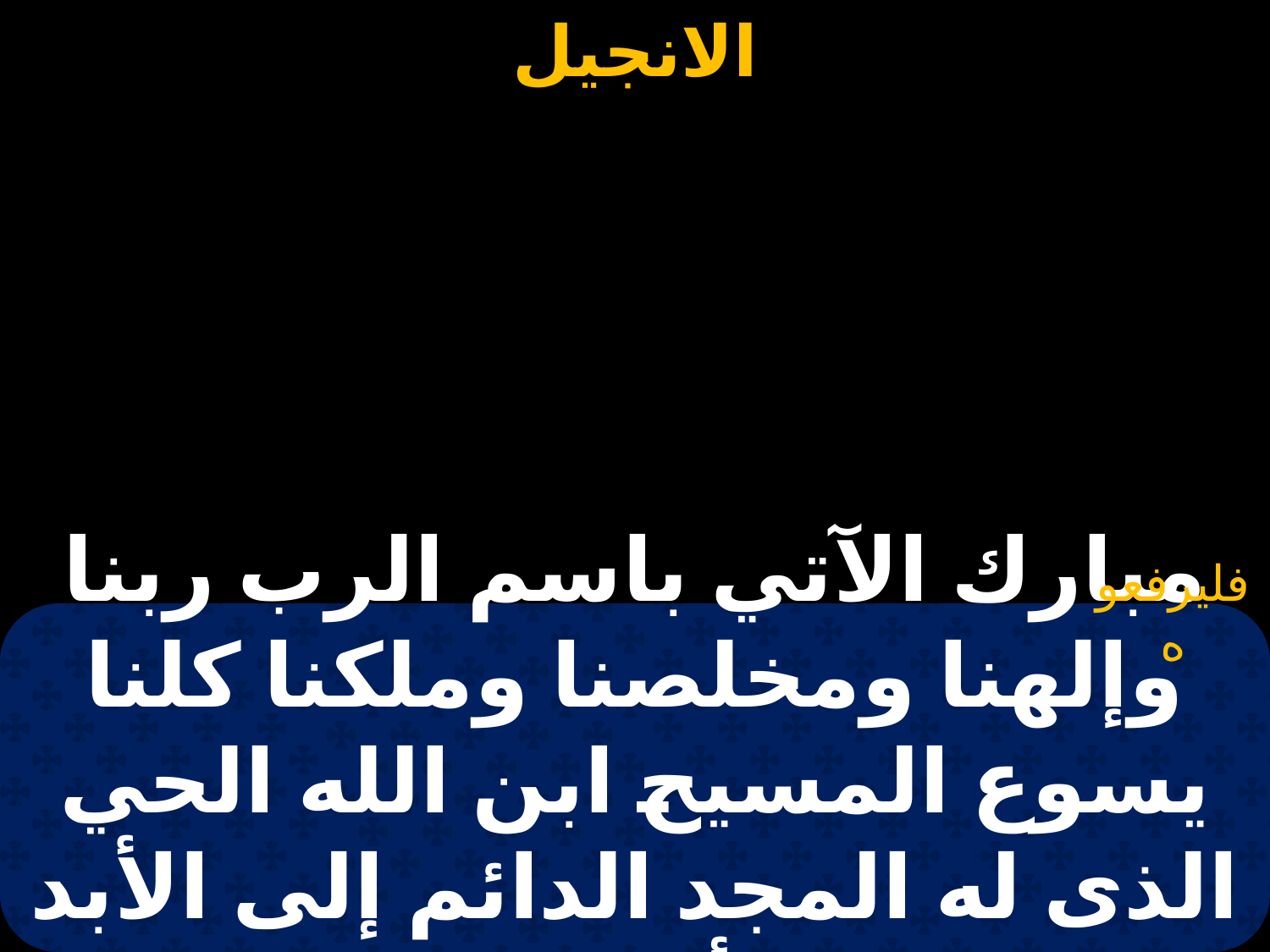

فليرفعوه
# مبارك الآتي باسم الرب ربنا وإلهنا ومخلصنا وملكنا كلنا يسوع المسيح ابن الله الحي الذى له المجد الدائم إلى الأبد أمين